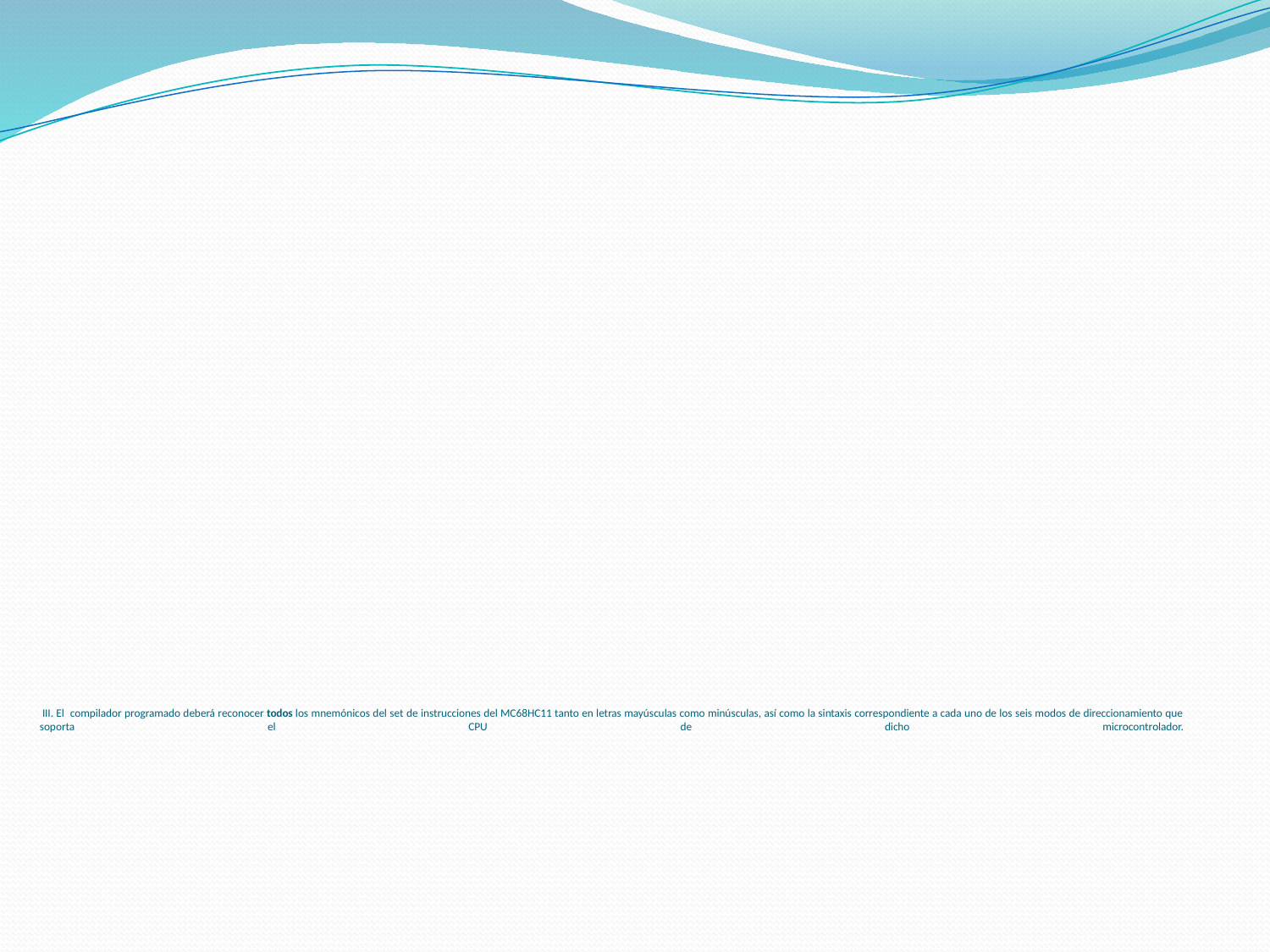

# III. El  compilador programado deberá reconocer todos los mnemónicos del set de instrucciones del MC68HC11 tanto en letras mayúsculas como minúsculas, así como la sintaxis correspondiente a cada uno de los seis modos de direccionamiento que soporta el CPU de dicho microcontrolador.